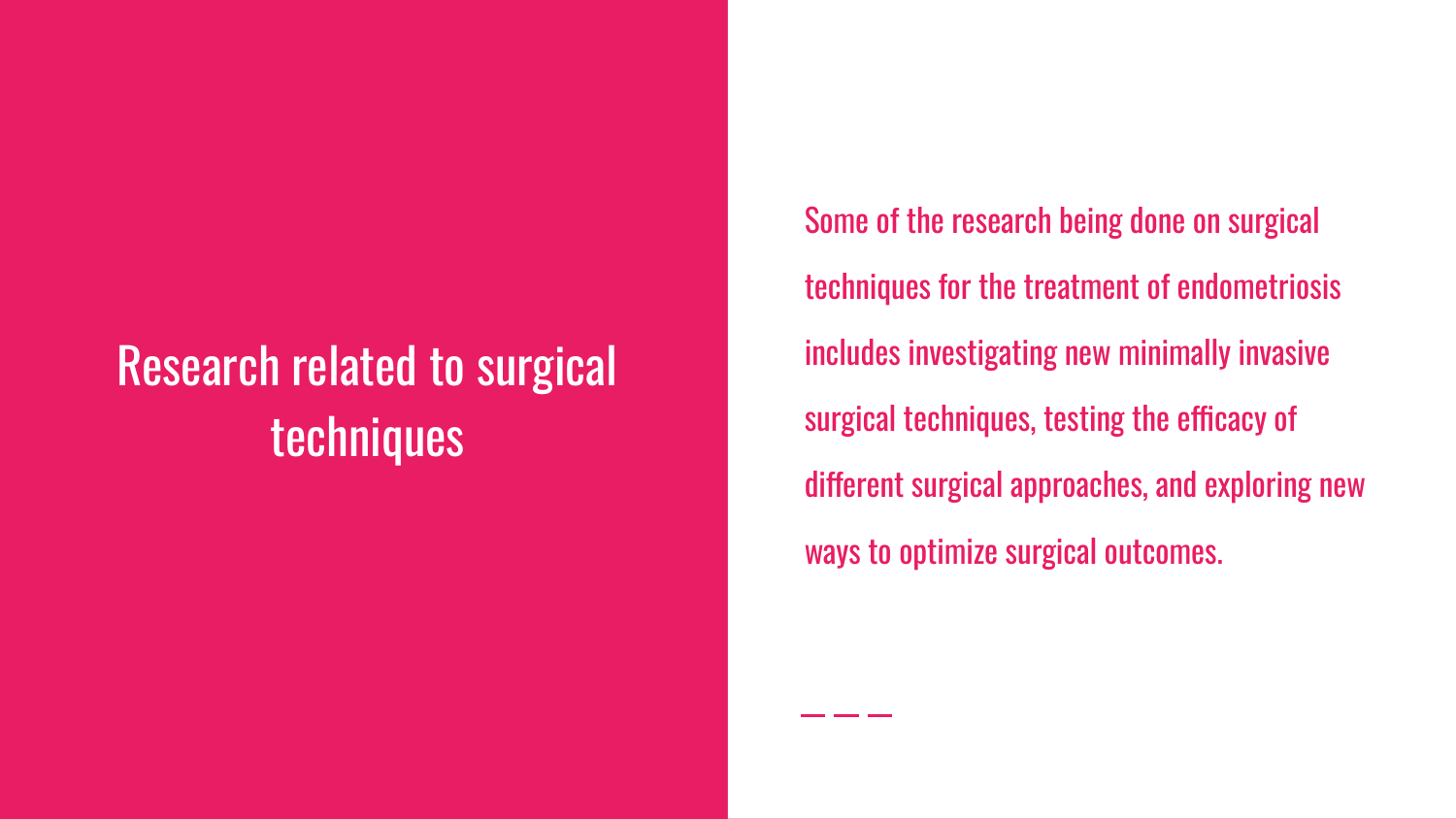

Some of the research being done on surgical techniques for the treatment of endometriosis includes investigating new minimally invasive surgical techniques, testing the efficacy of different surgical approaches, and exploring new ways to optimize surgical outcomes.
# Research related to surgical techniques